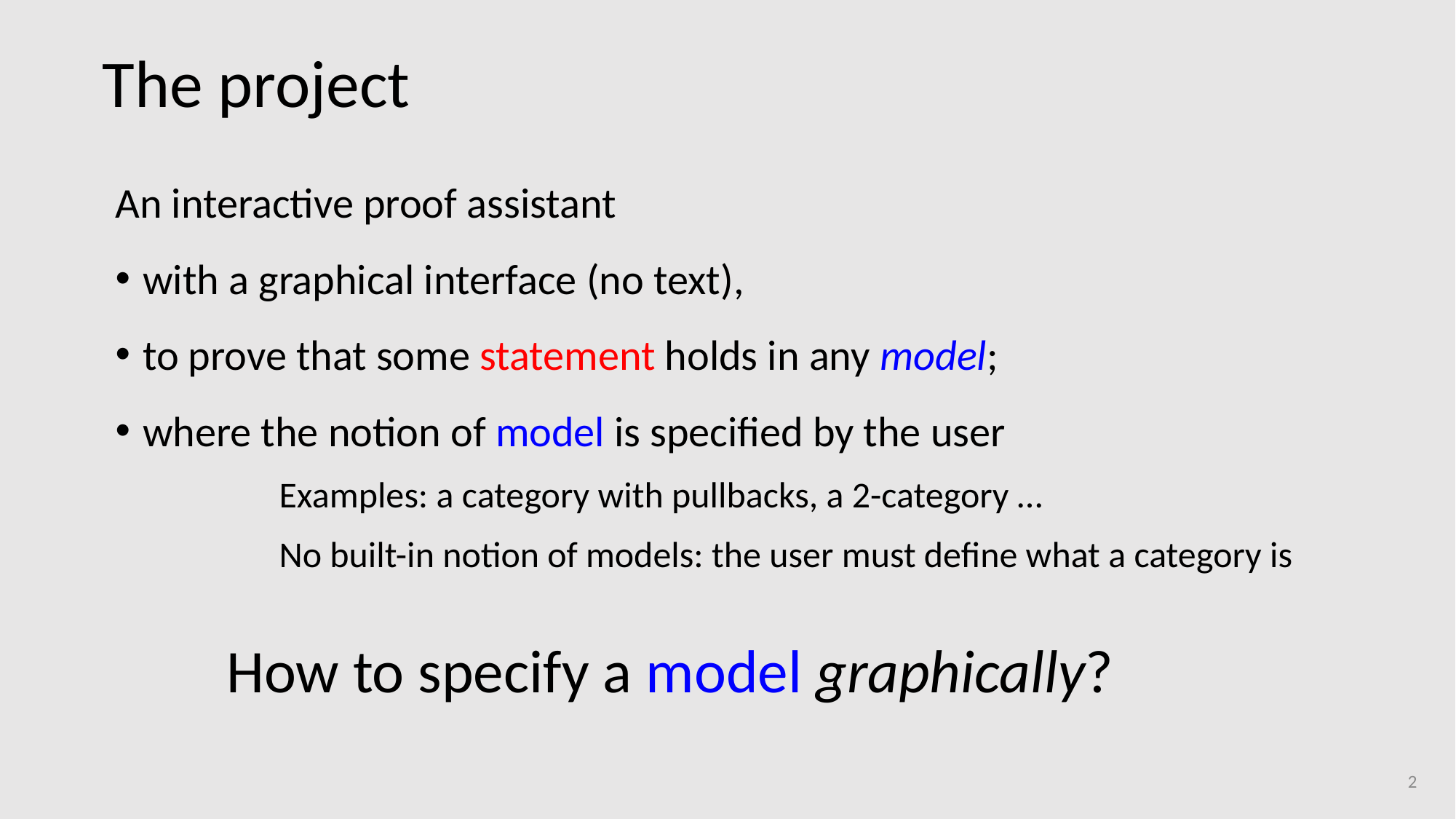

# The project
An interactive proof assistant
with a graphical interface (no text),
to prove that some statement holds in any model;
where the notion of model is specified by the user
	Examples: a category with pullbacks, a 2-category …
	No built-in notion of models: the user must define what a category is
How to specify a model graphically?
2